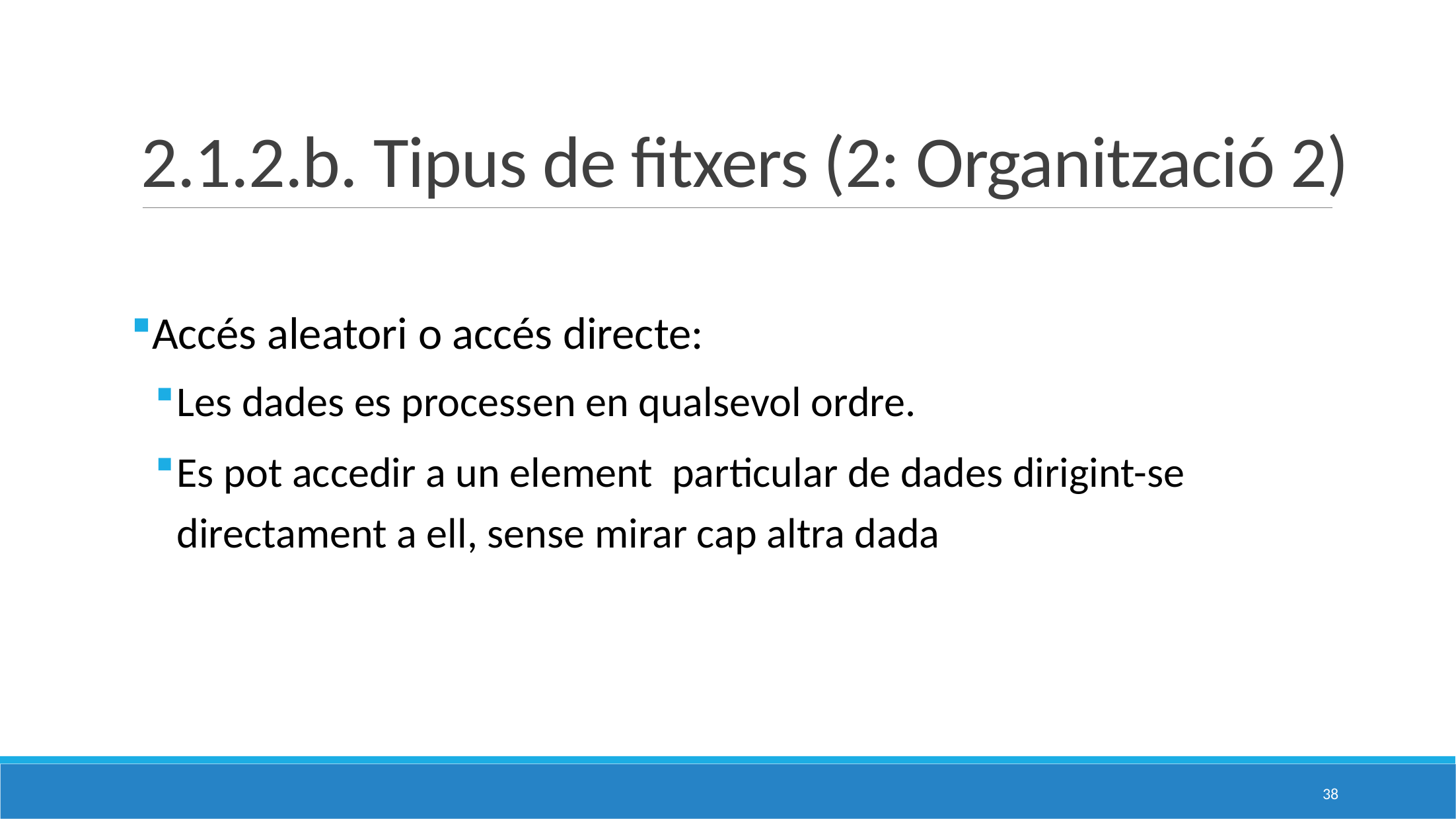

# 2.1.2.b. Tipus de fitxers (2: Organització 2)

Accés aleatori o accés directe:
Les dades es processen en qualsevol ordre.
Es pot accedir a un element  particular de dades dirigint-se directament a ell, sense mirar cap altra dada

38